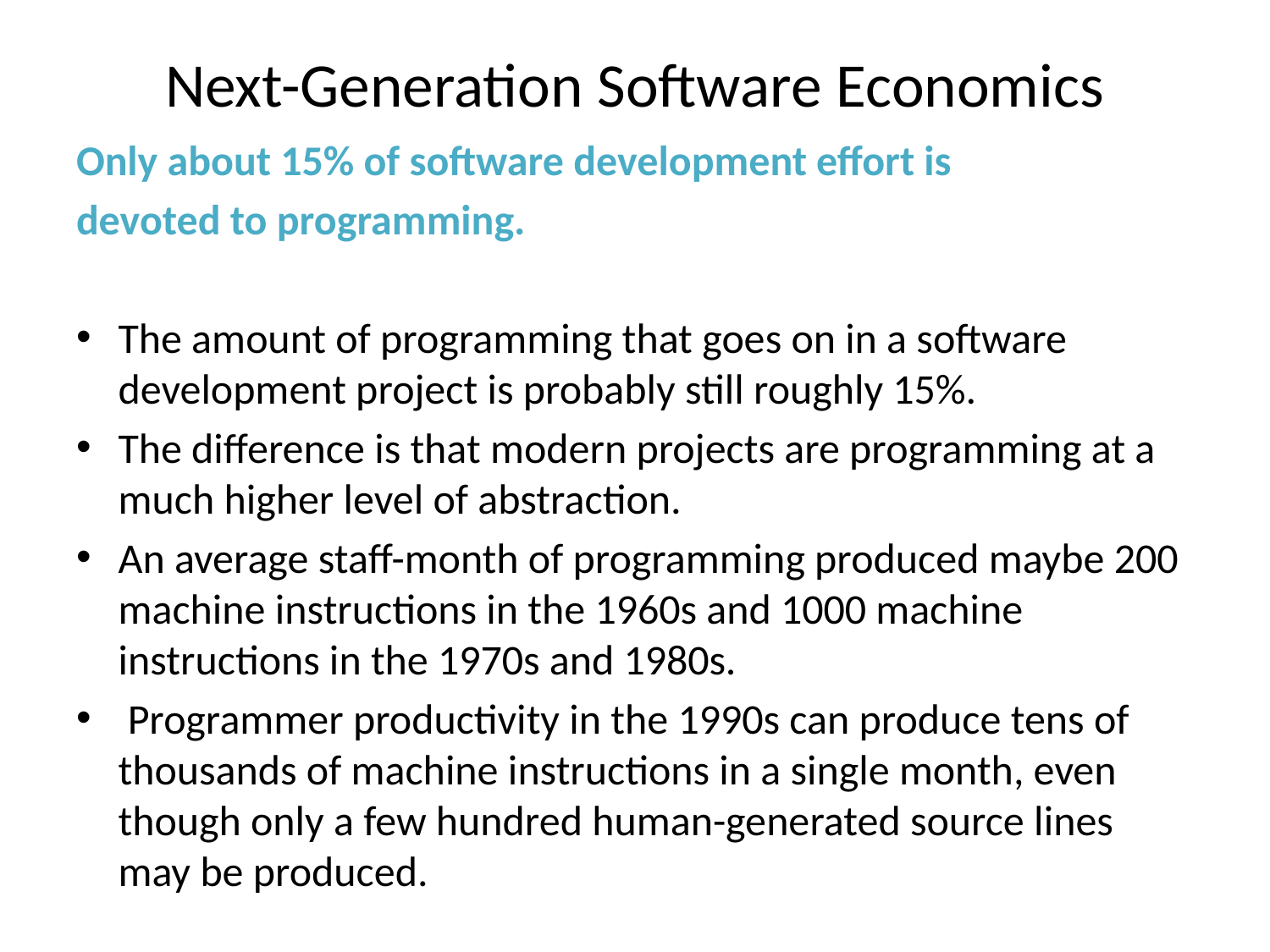

# Next-Generation Software Economics
Only about 15% of software development effort is
devoted to programming.

The amount of programming that goes on in a software development project is probably still roughly 15%.
The difference is that modern projects are programming at a much higher level of abstraction.
An average staff-month of programming produced maybe 200 machine instructions in the 1960s and 1000 machine instructions in the 1970s and 1980s.
 Programmer productivity in the 1990s can produce tens of thousands of machine instructions in a single month, even though only a few hundred human-generated source lines may be produced.